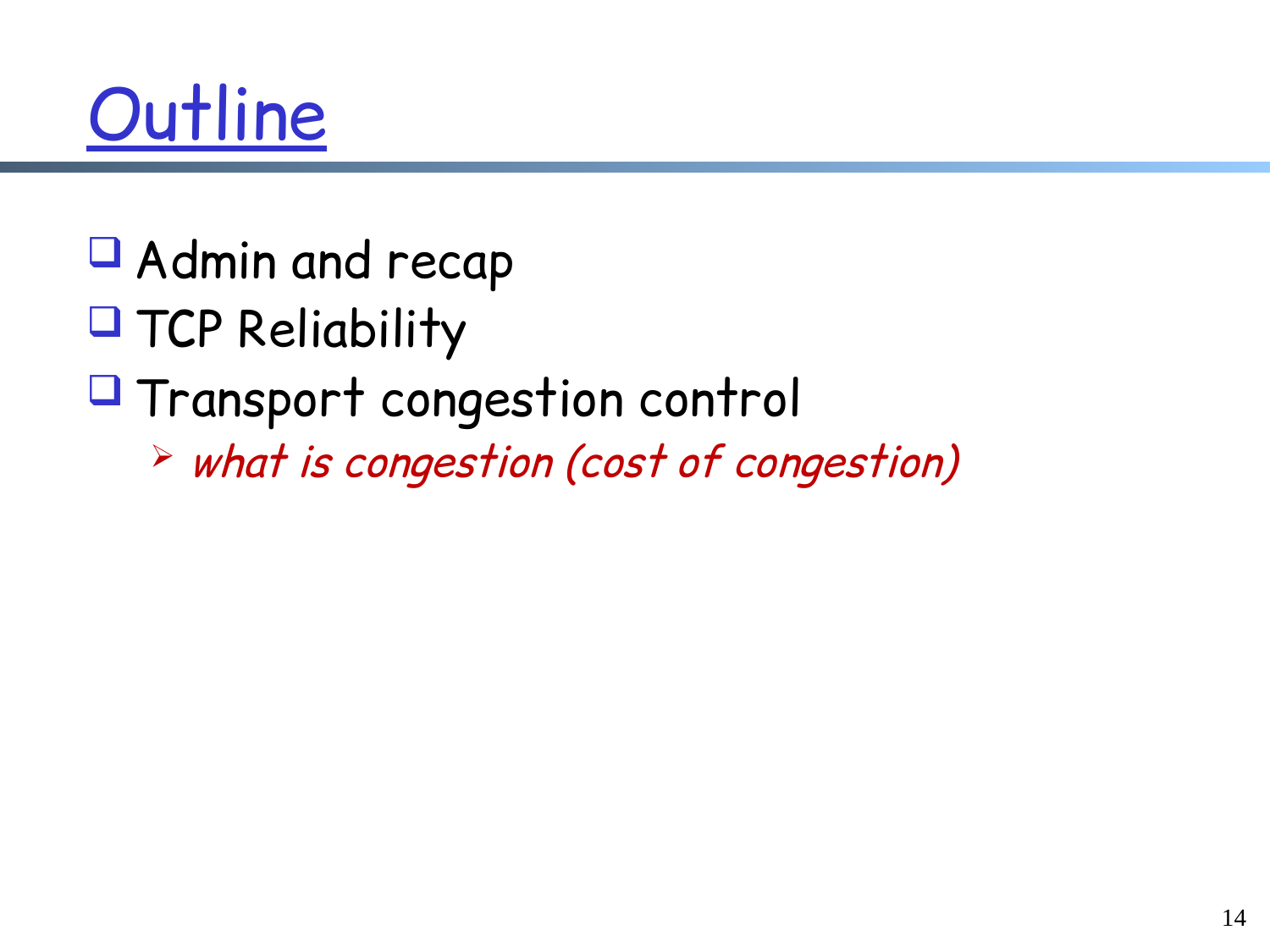

Outline
Admin and recap
TCP Reliability
Transport congestion control
what is congestion (cost of congestion)
14